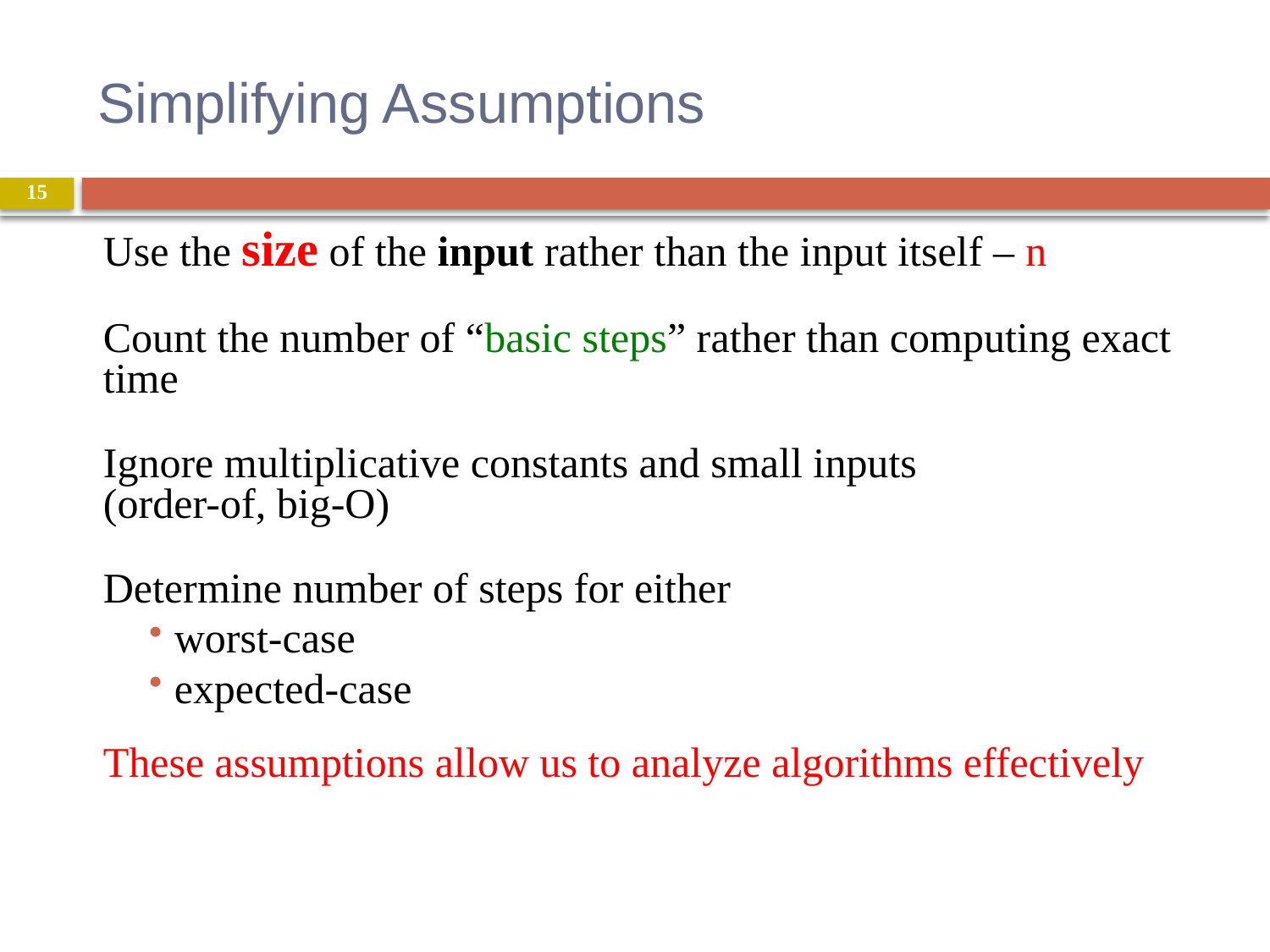

# Simplifying Assumptions
15
Use the size of the input rather than the input itself – n
Count the number of “basic steps” rather than computing exact time
Ignore multiplicative constants and small inputs
(order-of, big-O)
Determine number of steps for either
worst-case
expected-case
These assumptions allow us to analyze algorithms effectively